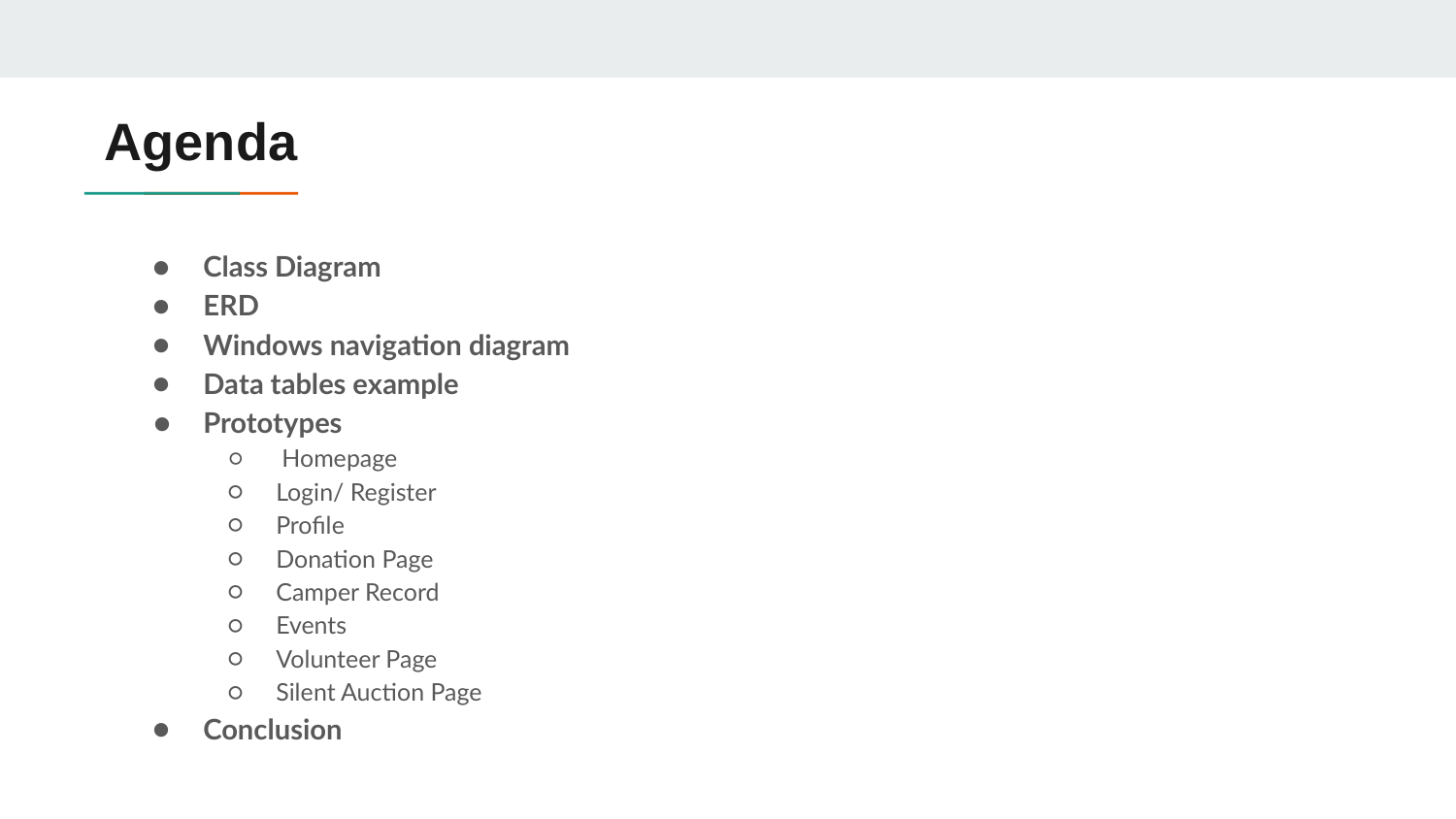

# Agenda
Class Diagram
ERD
Windows navigation diagram
Data tables example
Prototypes
 Homepage
Login/ Register
Profile
Donation Page
Camper Record
Events
Volunteer Page
Silent Auction Page
Conclusion